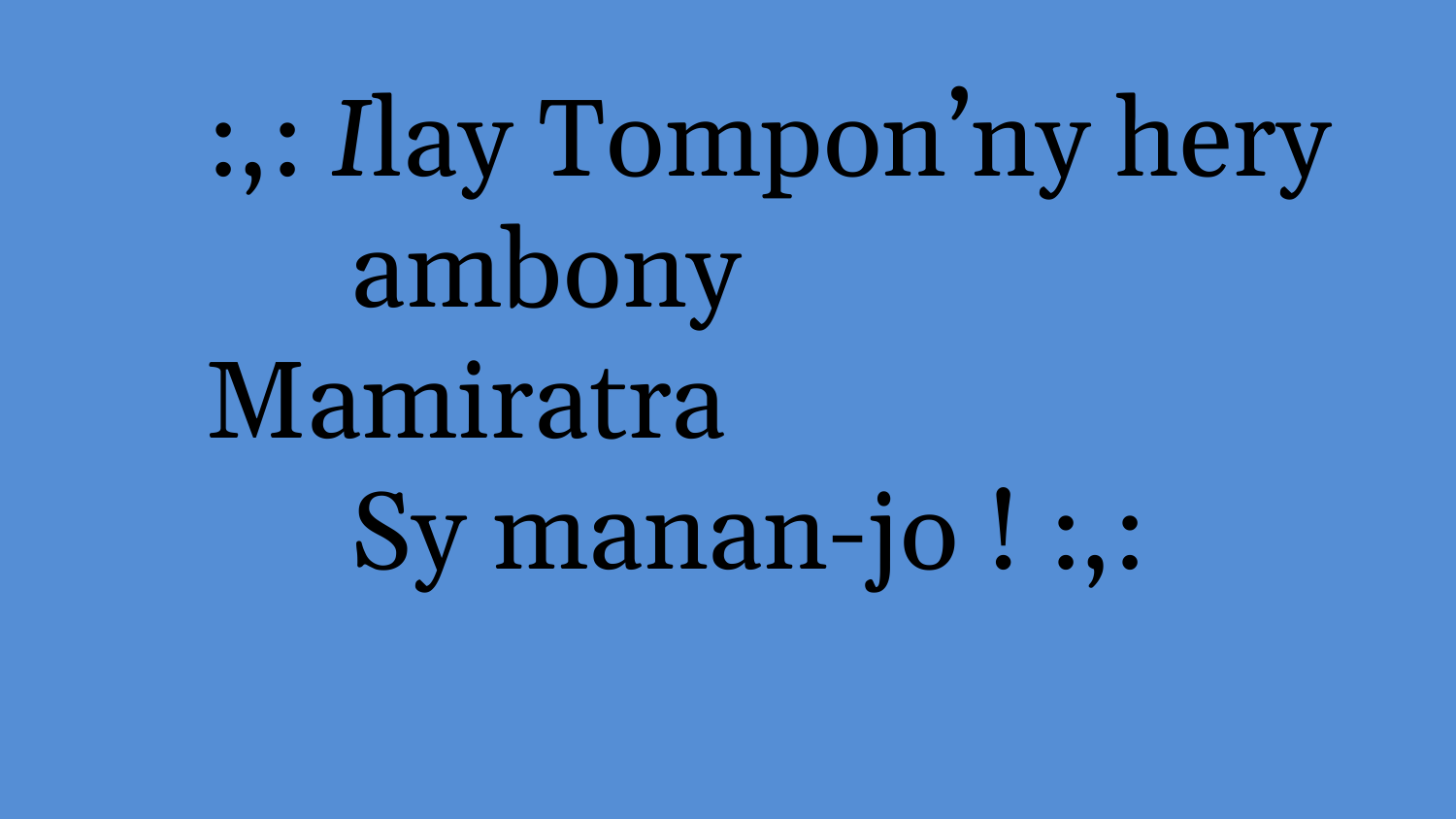

# :,: Ilay Tompon’ny hery ambony Mamiratra Sy manan-jo ! :,: